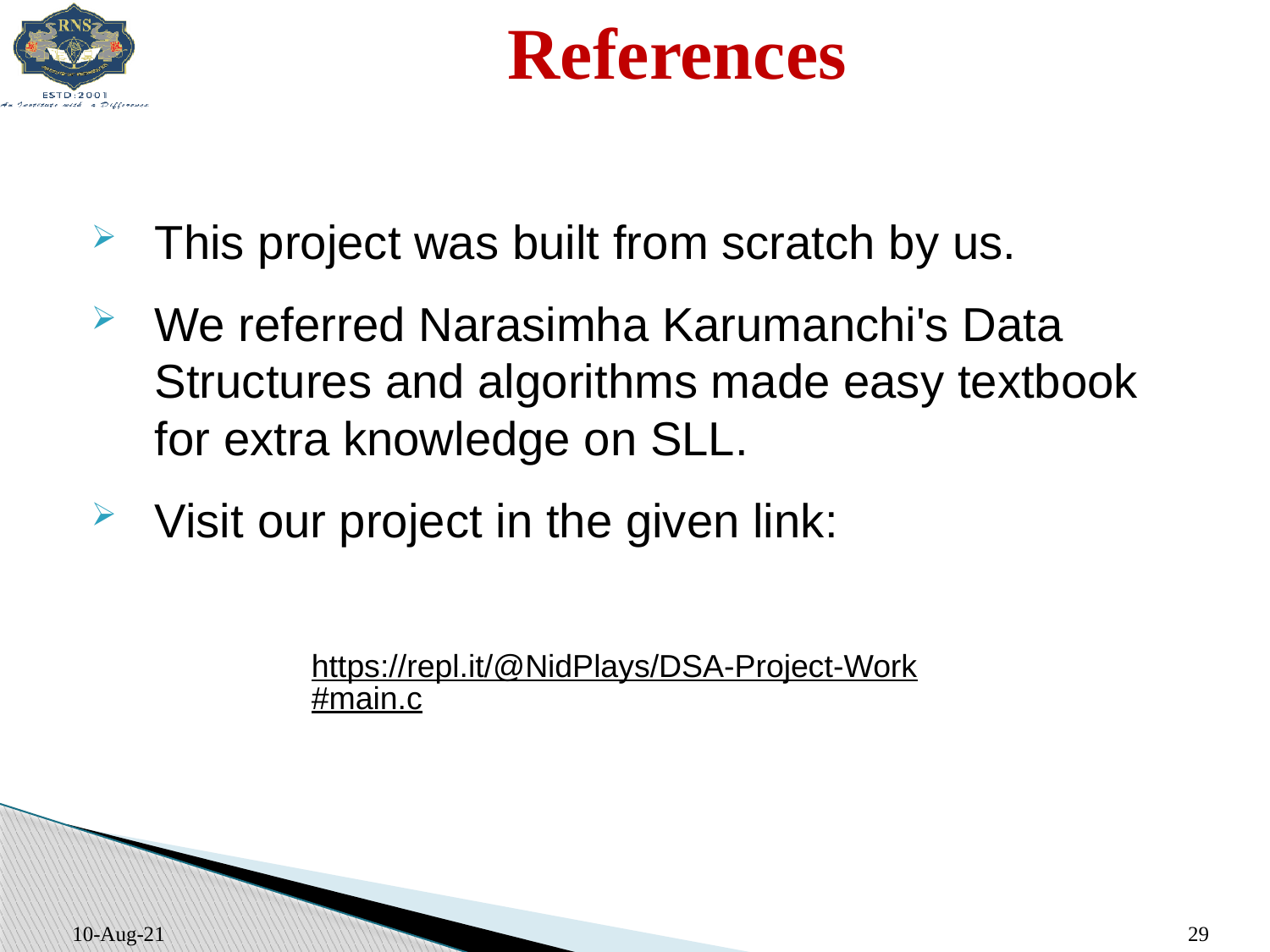

# References
This project was built from scratch by us.
We referred Narasimha Karumanchi's Data Structures and algorithms made easy textbook for extra knowledge on SLL.
Visit our project in the given link:
https://repl.it/@NidPlays/DSA-Project-Work#main.c​
10-Aug-21
29